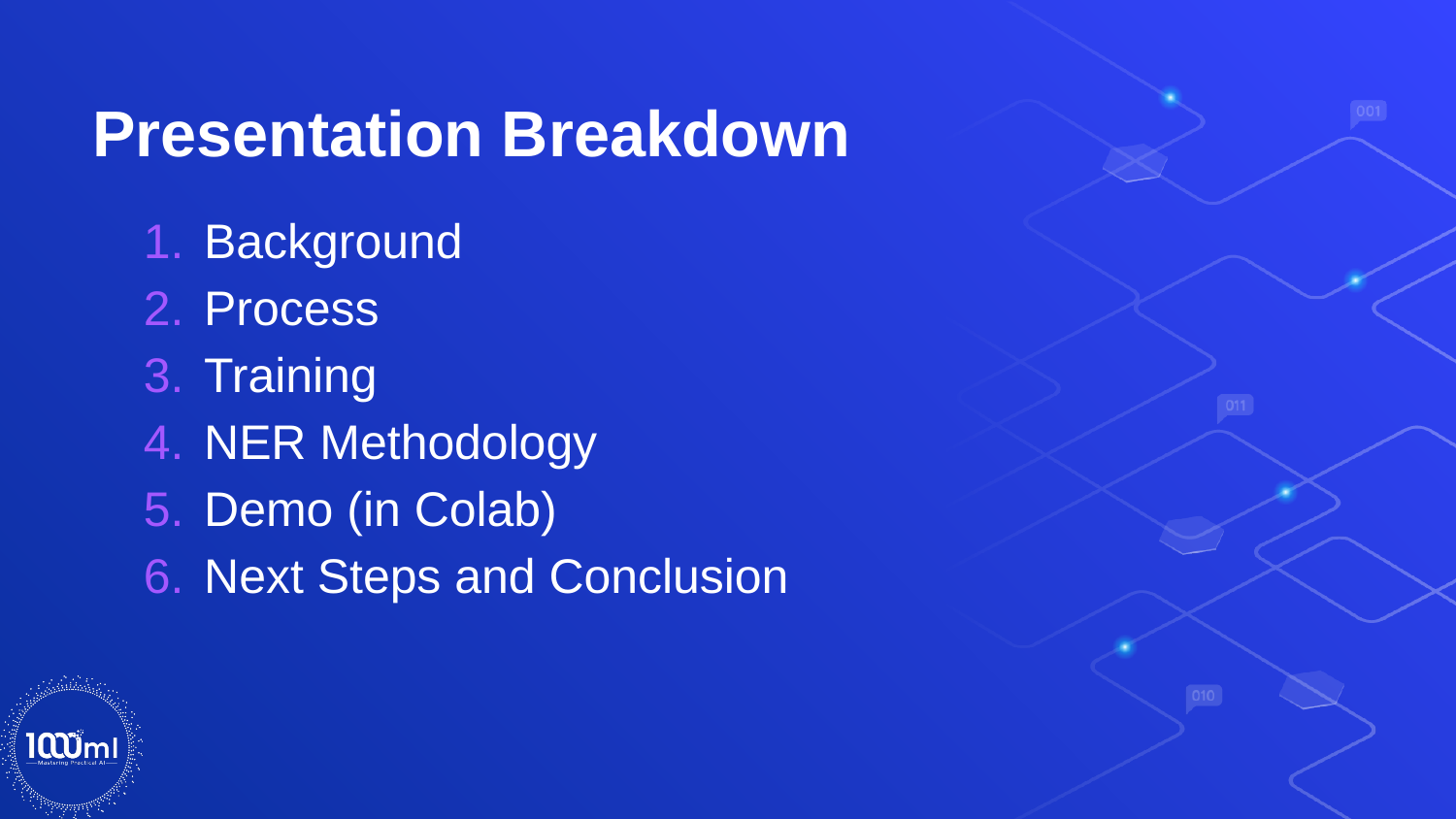

# Presentation Breakdown
Background
Process
Training
NER Methodology
Demo (in Colab)
Next Steps and Conclusion